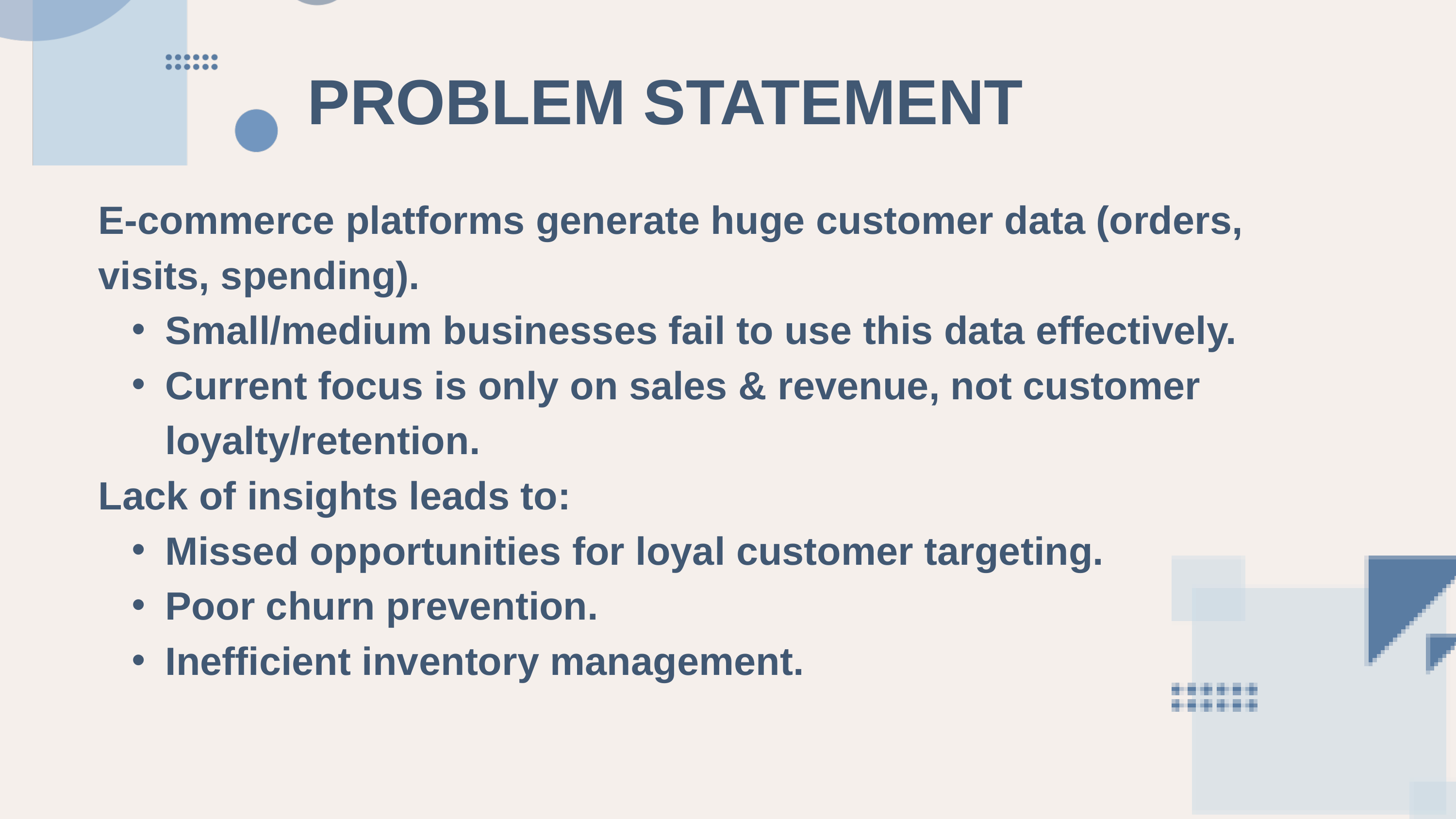

PROBLEM STATEMENT
E-commerce platforms generate huge customer data (orders, visits, spending).
Small/medium businesses fail to use this data effectively.
Current focus is only on sales & revenue, not customer loyalty/retention.
Lack of insights leads to:
Missed opportunities for loyal customer targeting.
Poor churn prevention.
Inefficient inventory management.